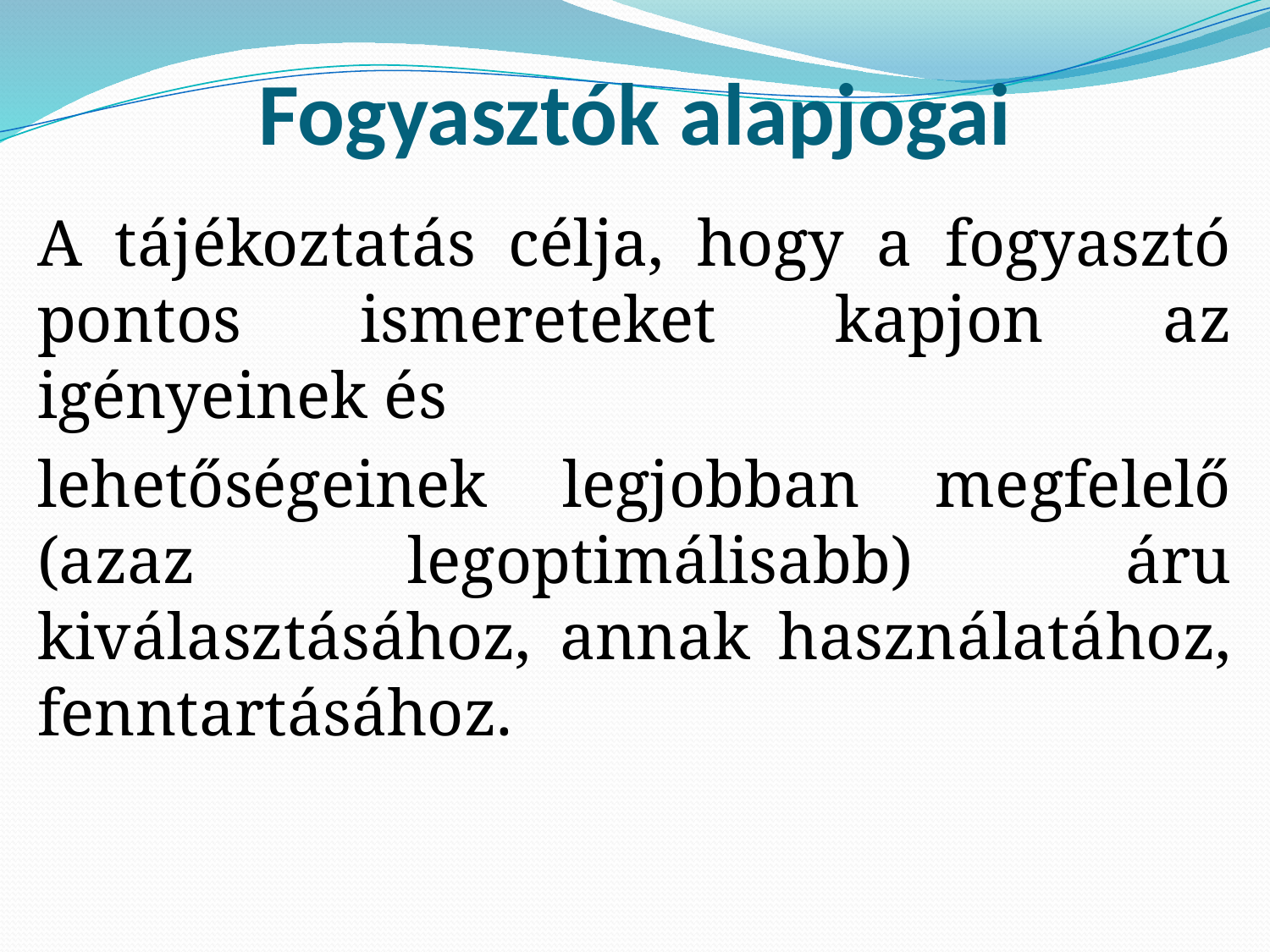

# Fogyasztók alapjogai
A tájékoztatás célja, hogy a fogyasztó pontos ismereteket kapjon az igényeinek és
lehetőségeinek legjobban megfelelő (azaz legoptimálisabb) áru kiválasztásához, annak használatához, fenntartásához.